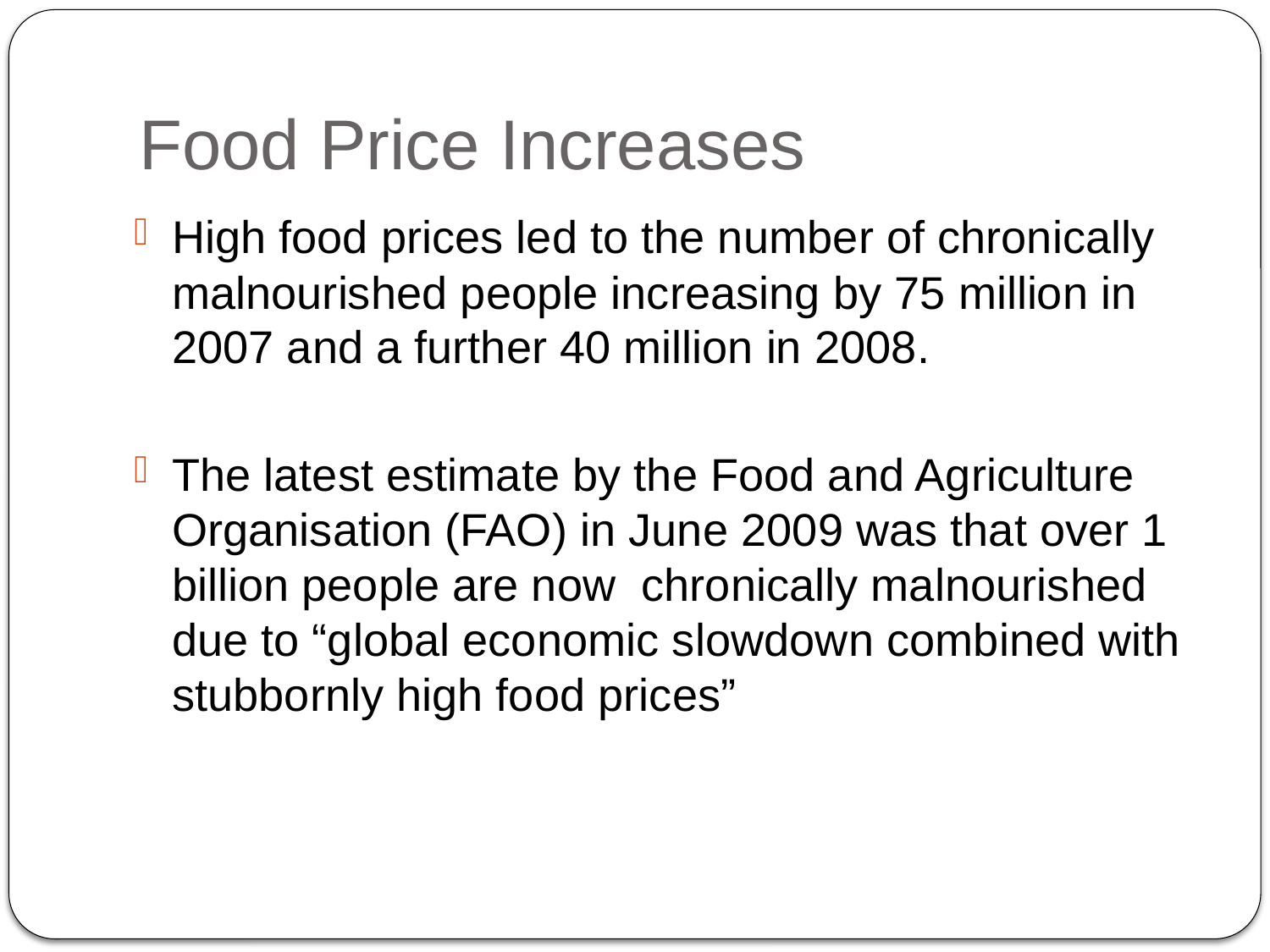

# Food Price Increases
High food prices led to the number of chronically malnourished people increasing by 75 million in 2007 and a further 40 million in 2008.

The latest estimate by the Food and Agriculture Organisation (FAO) in June 2009 was that over 1 billion people are now  chronically malnourished due to “global economic slowdown combined with stubbornly high food prices”